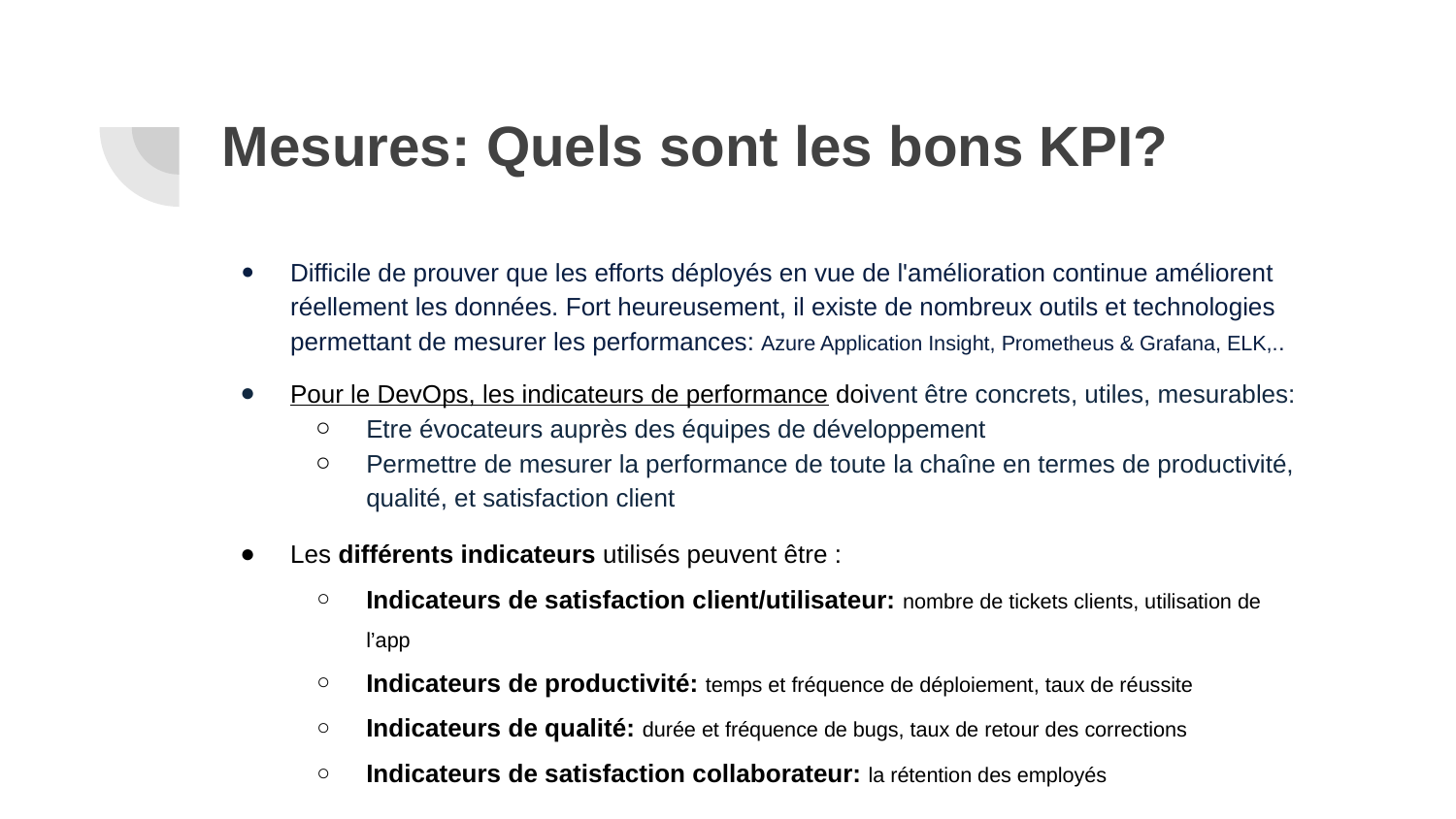

# Mesures: Quels sont les bons KPI?

Difficile de prouver que les efforts déployés en vue de l'amélioration continue améliorent réellement les données. Fort heureusement, il existe de nombreux outils et technologies permettant de mesurer les performances: Azure Application Insight, Prometheus & Grafana, ELK,..

Pour le DevOps, les indicateurs de performance doivent être concrets, utiles, mesurables:
Etre évocateurs auprès des équipes de développement
Permettre de mesurer la performance de toute la chaîne en termes de productivité, qualité, et satisfaction client

Les différents indicateurs utilisés peuvent être :
Indicateurs de satisfaction client/utilisateur: nombre de tickets clients, utilisation de l’app
Indicateurs de productivité: temps et fréquence de déploiement, taux de réussite
Indicateurs de qualité: durée et fréquence de bugs, taux de retour des corrections
Indicateurs de satisfaction collaborateur: la rétention des employés